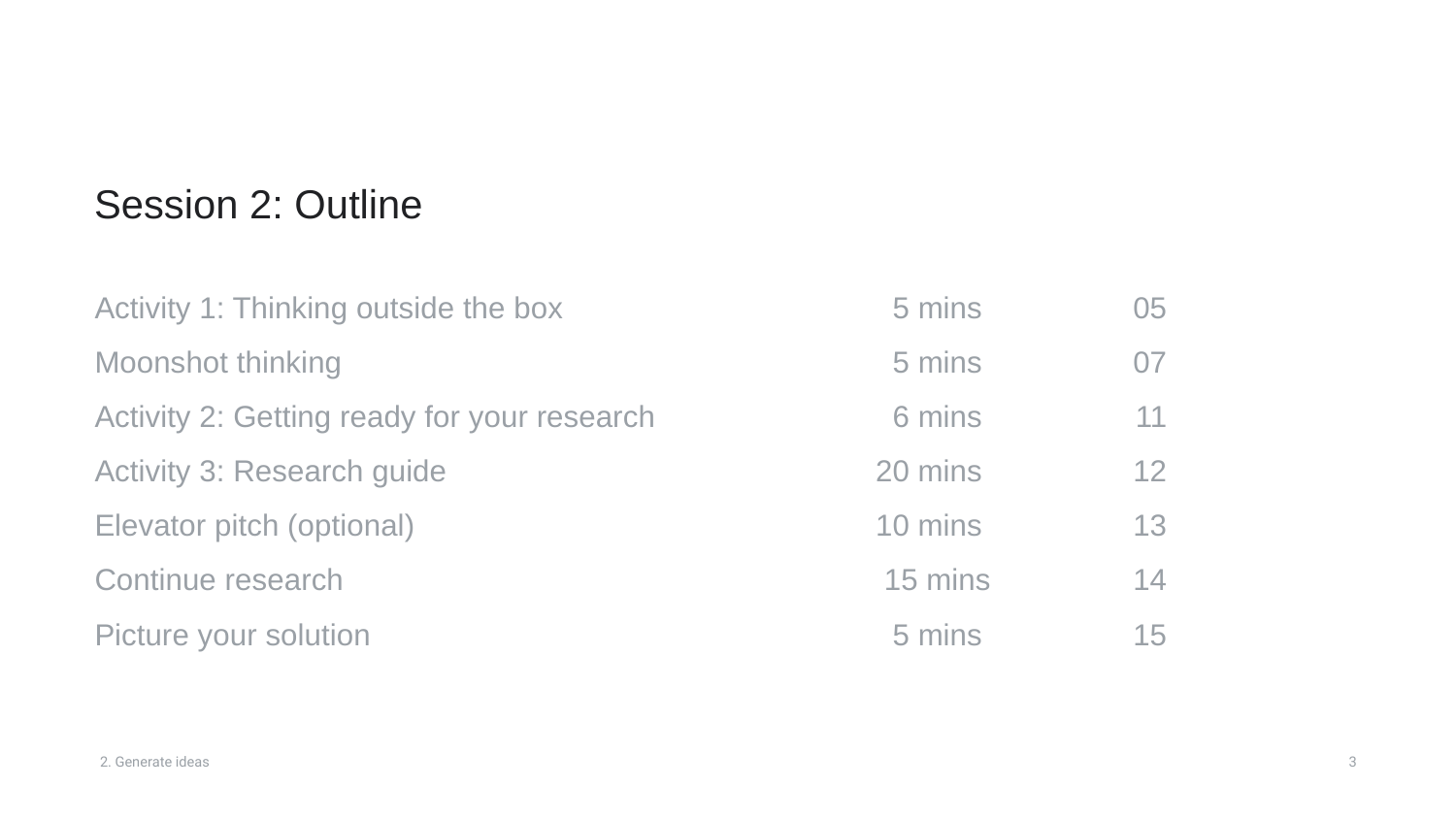

# Session 2: Outline
Activity 1: Thinking outside the box
Moonshot thinking
Activity 2: Getting ready for your research
Activity 3: Research guide
Elevator pitch (optional)
Continue research
Picture your solution

 5 mins
5 mins
6 mins
20 mins
10 mins
15 mins
5 mins

05
07
11
12
13
14
15

2. Generate ideas
3